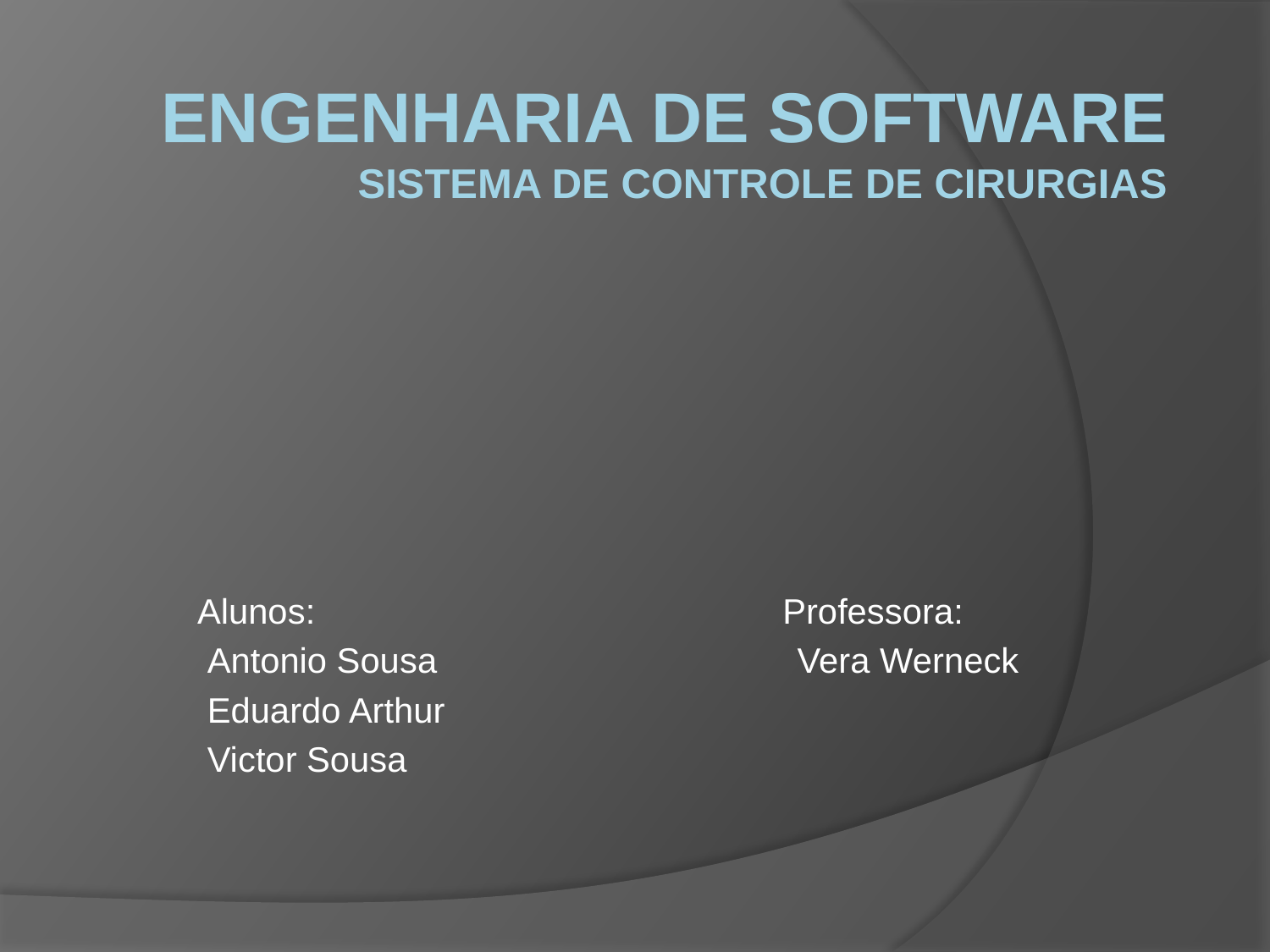

# Engenharia de Software Sistema de controle de cirurgias
Alunos:                                                Professora:
 Antonio Sousa                                     Vera Werneck
 Eduardo Arthur
 Victor Sousa